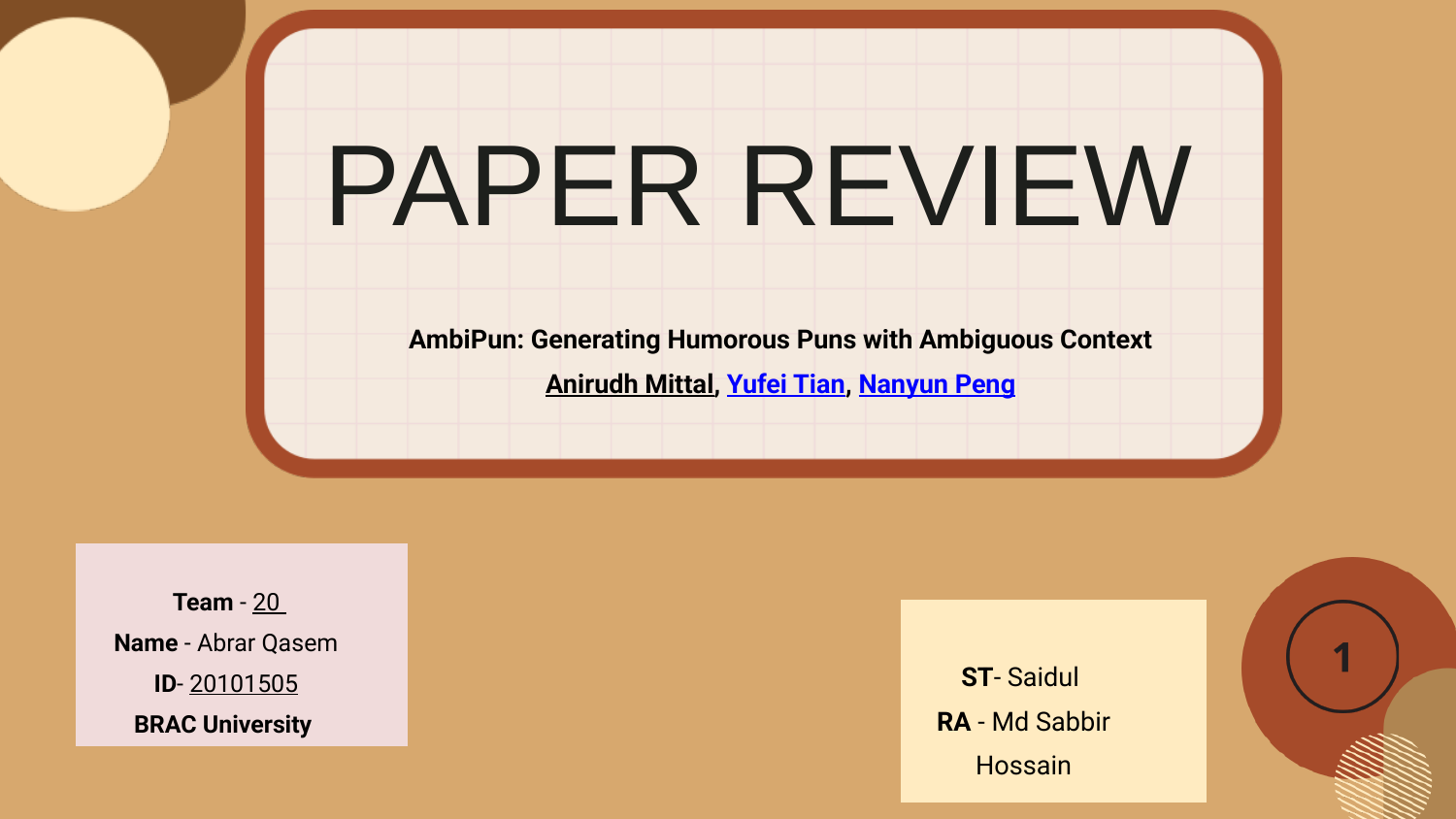

PAPER REVIEW
AmbiPun: Generating Humorous Puns with Ambiguous Context
Anirudh Mittal, Yufei Tian, Nanyun Peng

Team - 20
Name - Abrar Qasem
ID- 20101505
BRAC University

ST- Saidul
RA - Md Sabbir Hossain